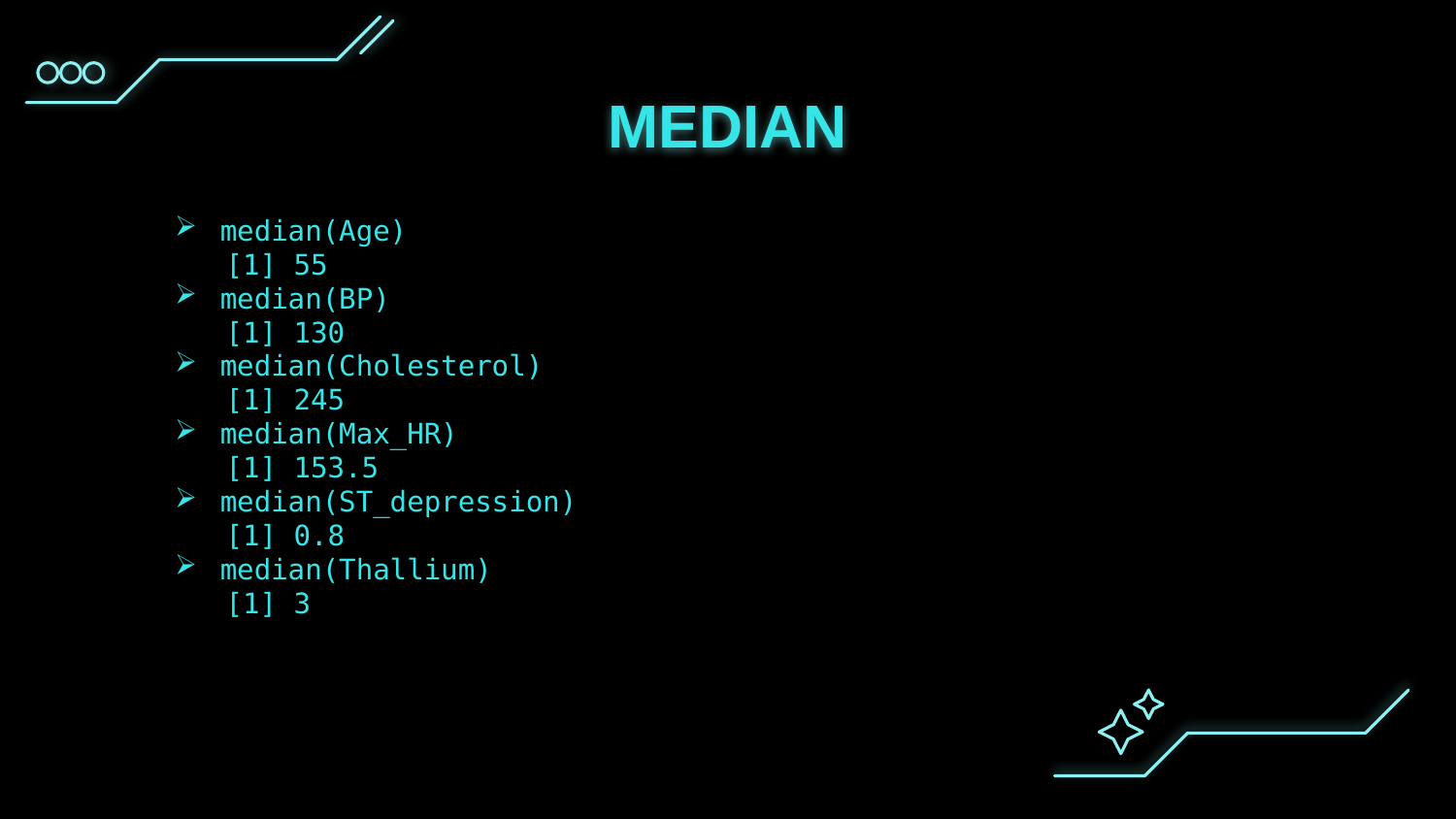

# MEDIAN
median(Age)
   [1] 55
median(BP)
   [1] 130
median(Cholesterol)
   [1] 245
median(Max_HR)
   [1] 153.5
median(ST_depression)
   [1] 0.8
median(Thallium)
   [1] 3